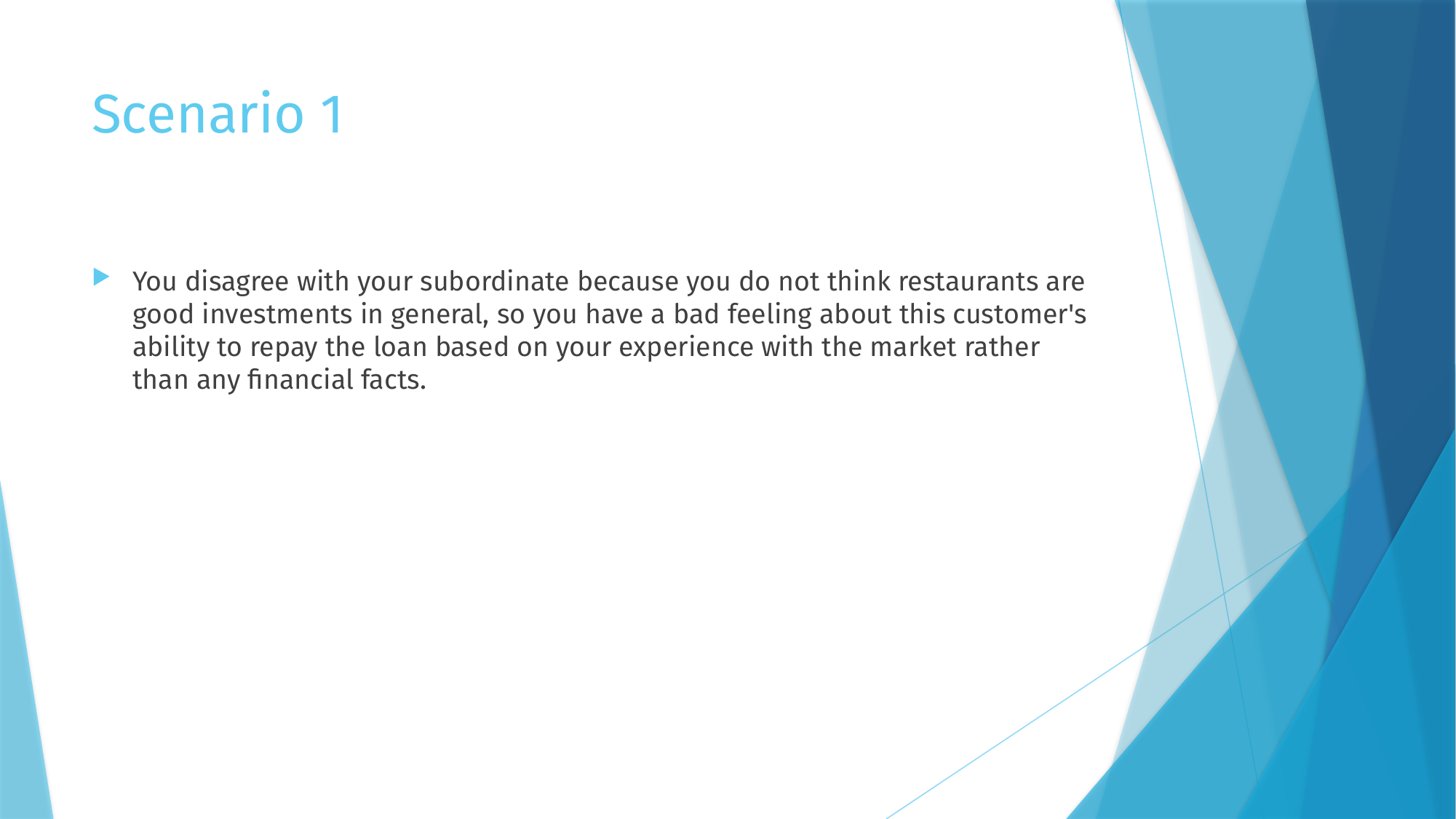

# Scenario 1
You disagree with your subordinate because you do not think restaurants are good investments in general, so you have a bad feeling about this customer's ability to repay the loan based on your experience with the market rather than any financial facts.